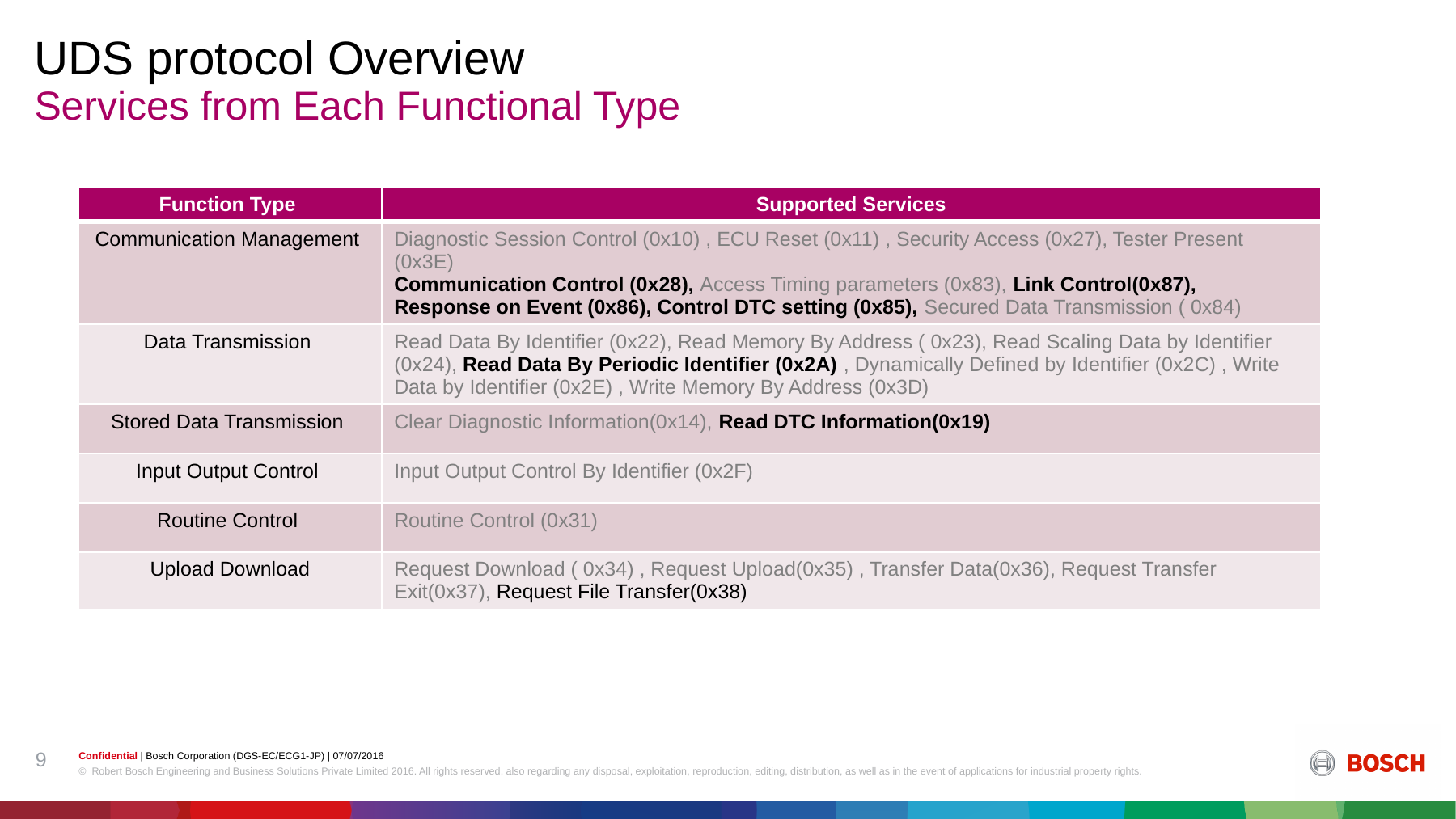

UDS protocol Overview

# Services from Each Functional Type

| Function Type | Supported Services |
| --- | --- |
| Communication Management | Diagnostic Session Control (0x10) , ECU Reset (0x11) , Security Access (0x27), Tester Present (0x3E) Communication Control (0x28), Access Timing parameters (0x83), Link Control(0x87), Response on Event (0x86), Control DTC setting (0x85), Secured Data Transmission ( 0x84) |
| Data Transmission | Read Data By Identifier (0x22), Read Memory By Address ( 0x23), Read Scaling Data by Identifier (0x24), Read Data By Periodic Identifier (0x2A) , Dynamically Defined by Identifier (0x2C) , Write Data by Identifier (0x2E) , Write Memory By Address (0x3D) |
| Stored Data Transmission | Clear Diagnostic Information(0x14), Read DTC Information(0x19) |
| Input Output Control | Input Output Control By Identifier (0x2F) |
| Routine Control | Routine Control (0x31) |
| Upload Download | Request Download ( 0x34) , Request Upload(0x35) , Transfer Data(0x36), Request Transfer Exit(0x37), Request File Transfer(0x38) |
9
Confidential | Bosch Corporation (DGS-EC/ECG1-JP) | 07/07/2016
©  Robert Bosch Engineering and Business Solutions Private Limited 2016. All rights reserved, also regarding any disposal, exploitation, reproduction, editing, distribution, as well as in the event of applications for industrial property rights.